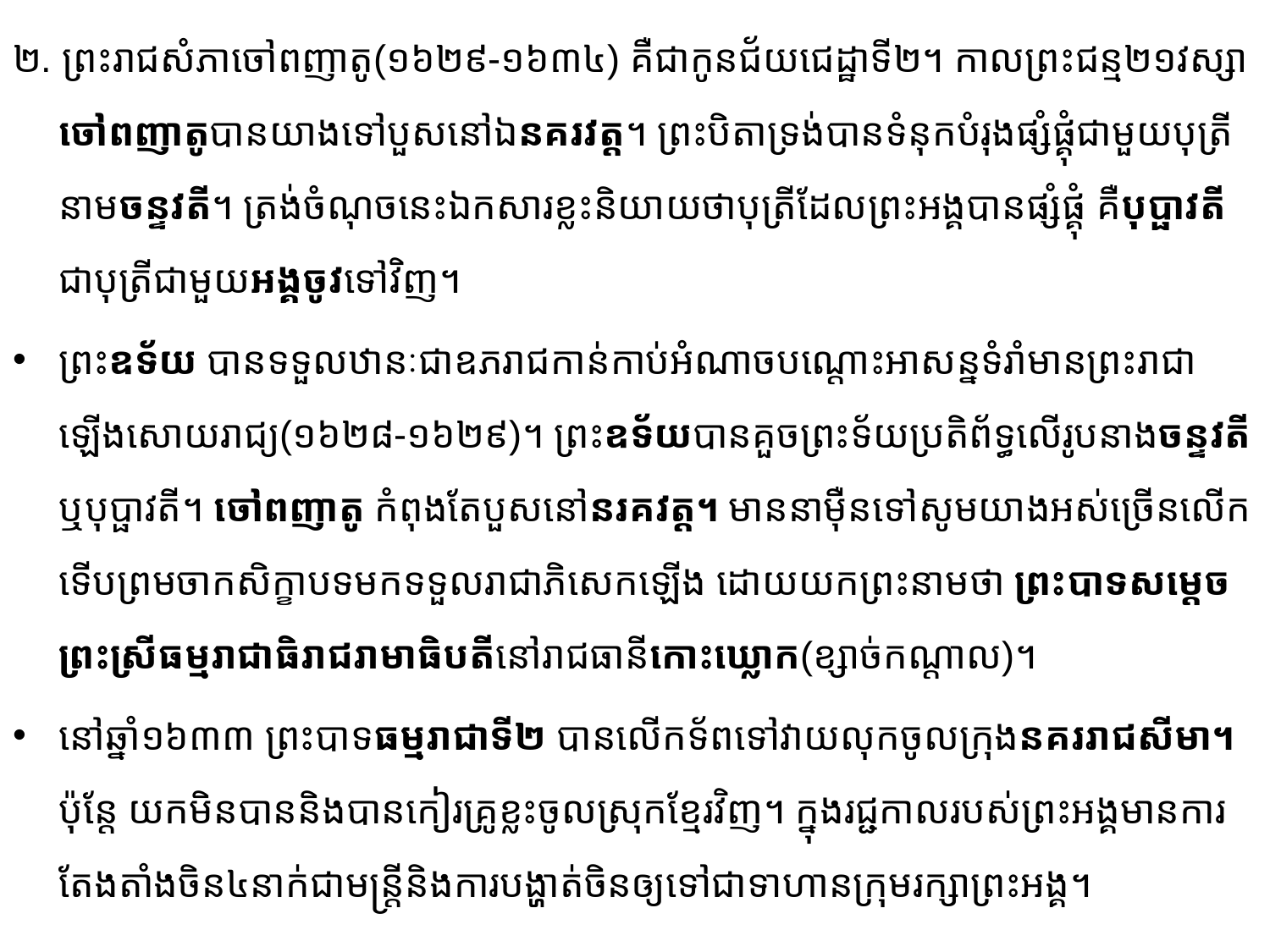

២. ព្រះរាជសំភាចៅពញាតូ(១៦២៩-១៦៣៤) គឺជាកូនជ័យជេដ្ឋាទី២។ កាលព្រះជន្ម២១វស្សាចៅពញាតូ​បានយាងទៅបួសនៅឯនគរវត្ត។ ព្រះបិតាទ្រង់បានទំនុកបំរុងផ្សំផ្គុំជាមួយបុត្រីនាមចន្ទវតី​។ ត្រង់ចំណុចនេះ​ឯកសារខ្លះនិយាយថាបុត្រីដែលព្រះអង្គបានផ្សំផ្គុំ គឺបុប្ផាវតីជាបុត្រីជាមួយអង្គចូវទៅវិញ។
ព្រះឧទ័យ បានទទួលឋានៈជាឧភរាជកាន់កាប់អំណាចបណ្តោះអាសន្ន​ទំរាំមានព្រះរាជាឡើងសោយ​រាជ្យ​(១៦២៨-១៦២៩)។ ព្រះឧទ័យបានគួចព្រះទ័យប្រតិព័ទ្ធលើរូបនាងចន្ទវតីឬបុប្ផាវតី។ ចៅពញាតូ កំពុងតែ​បួស​នៅនរគវត្ត។ មាននាម៉ឺនទៅសូមយាងអស់ច្រើនលើកទើបព្រមចាកសិក្ខាបទមក​ទទួលរាជាភិសេកឡើង​ ដោយយកព្រះនាមថា ព្រះបាទសម្តេចព្រះស្រីធម្មរាជាធិរាជរាមាធិបតីនៅរាជធានីកោះឃ្លោក(ខ្សាច់កណ្តាល)។
នៅឆ្នាំ១៦៣៣ ព្រះបាទធម្មរាជាទី២ បានលើកទ័ពទៅវាយលុកចូលក្រុងនគររាជសីមា​។ ប៉ុន្តែ យក​មិន​បាននិងបានកៀរគ្រូខ្លះចូលស្រុកខ្មែរវិញ។ ​ក្នុងរជ្ជកាលរបស់ព្រះអង្គមានការតែងតាំងចិន៤នាក់ជាមន្ត្រី​និង​ការ​បង្ហាត់ចិនឲ្យទៅជាទាហានក្រុមរក្សាព្រះអង្គ។